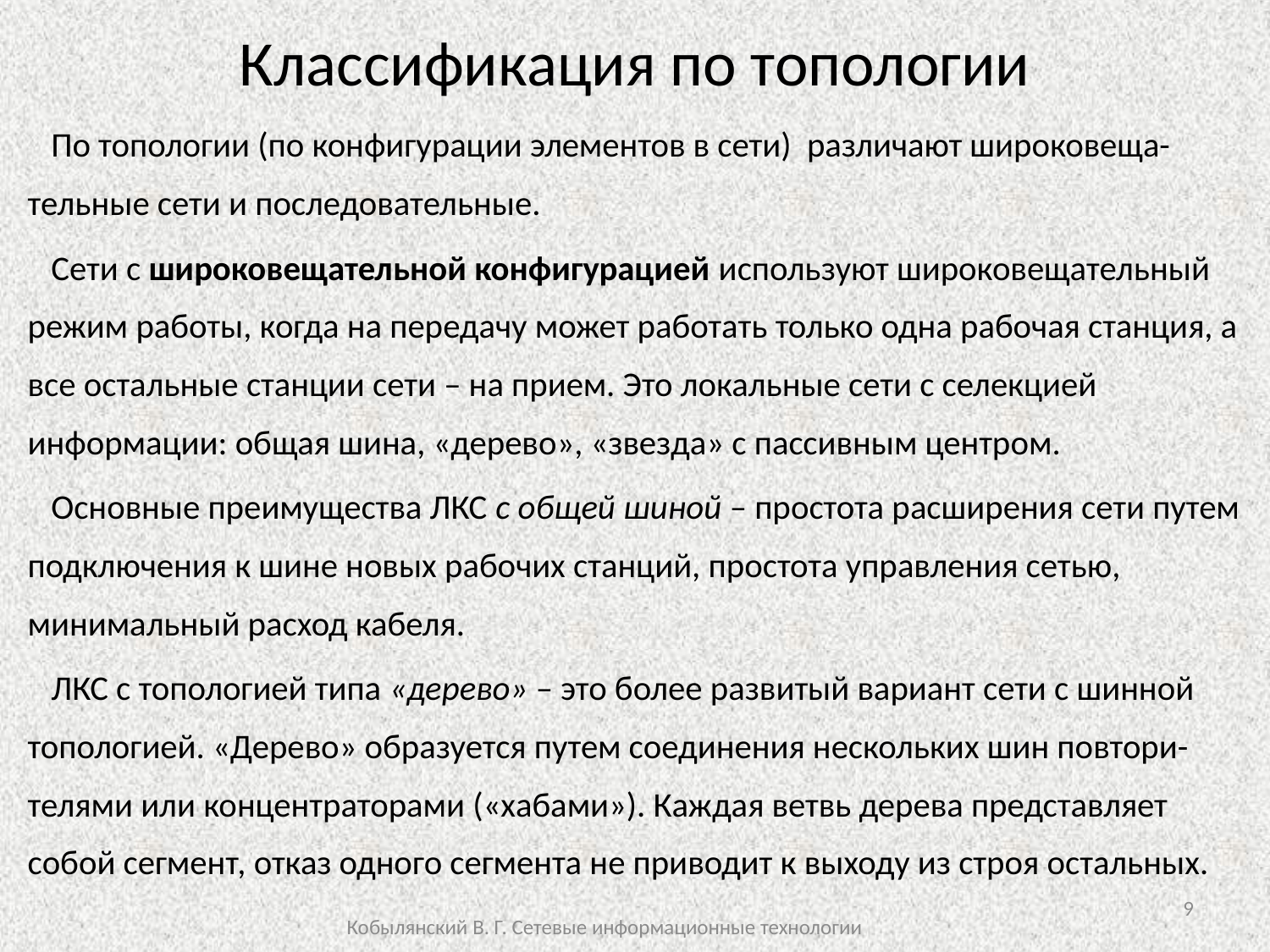

# Классификация по топологии
   По топологии (по конфигурации элементов в сети)  различают широковеща-тельные сети и последовательные.
   Сети с широковещательной конфигурацией используют широковещательный режим работы, когда на передачу может работать только одна рабочая станция, а все остальные станции сети – на прием. Это локальные сети с селекцией информации: общая шина, «дерево», «звезда» с пассивным центром.
   Основные преимущества ЛКС с общей шиной – простота расширения сети путем подключения к шине новых рабочих станций, простота управления сетью, минимальный расход кабеля.
   ЛКС с топологией типа «дерево» – это более развитый вариант сети с шинной топологией. «Дерево» образуется путем соединения нескольких шин повтори-телями или концентраторами («хабами»). Каждая ветвь дерева представляет собой сегмент, отказ одного сегмента не приводит к выходу из строя остальных.

9
Кобылянский В. Г. Сетевые информационные технологии